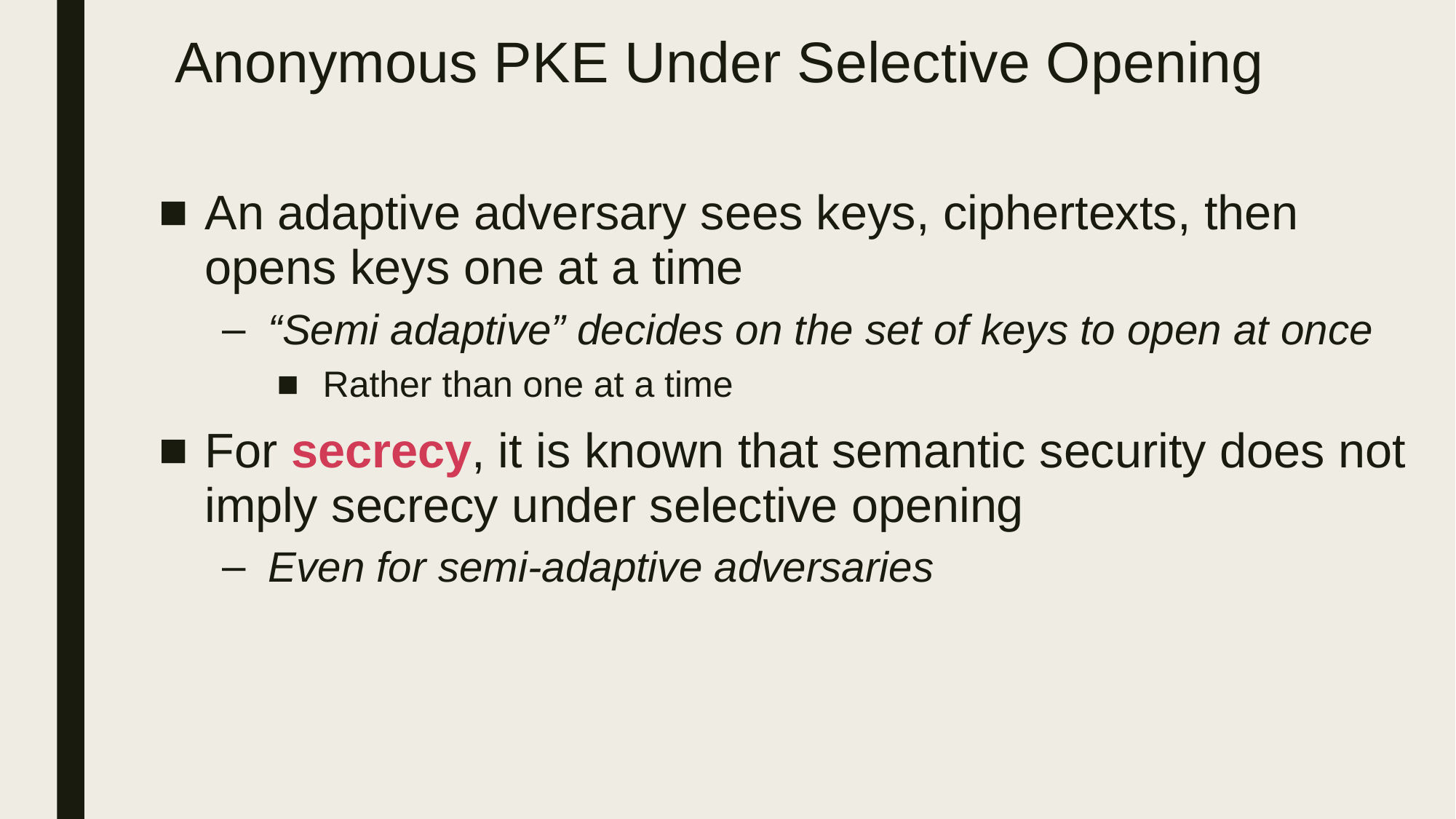

# Anonymous PKE Under Selective Opening
An adaptive adversary sees keys, ciphertexts, then opens keys one at a time
“Semi adaptive” decides on the set of keys to open at once
Rather than one at a time
For secrecy, it is known that semantic security does not imply secrecy under selective opening
Even for semi-adaptive adversaries